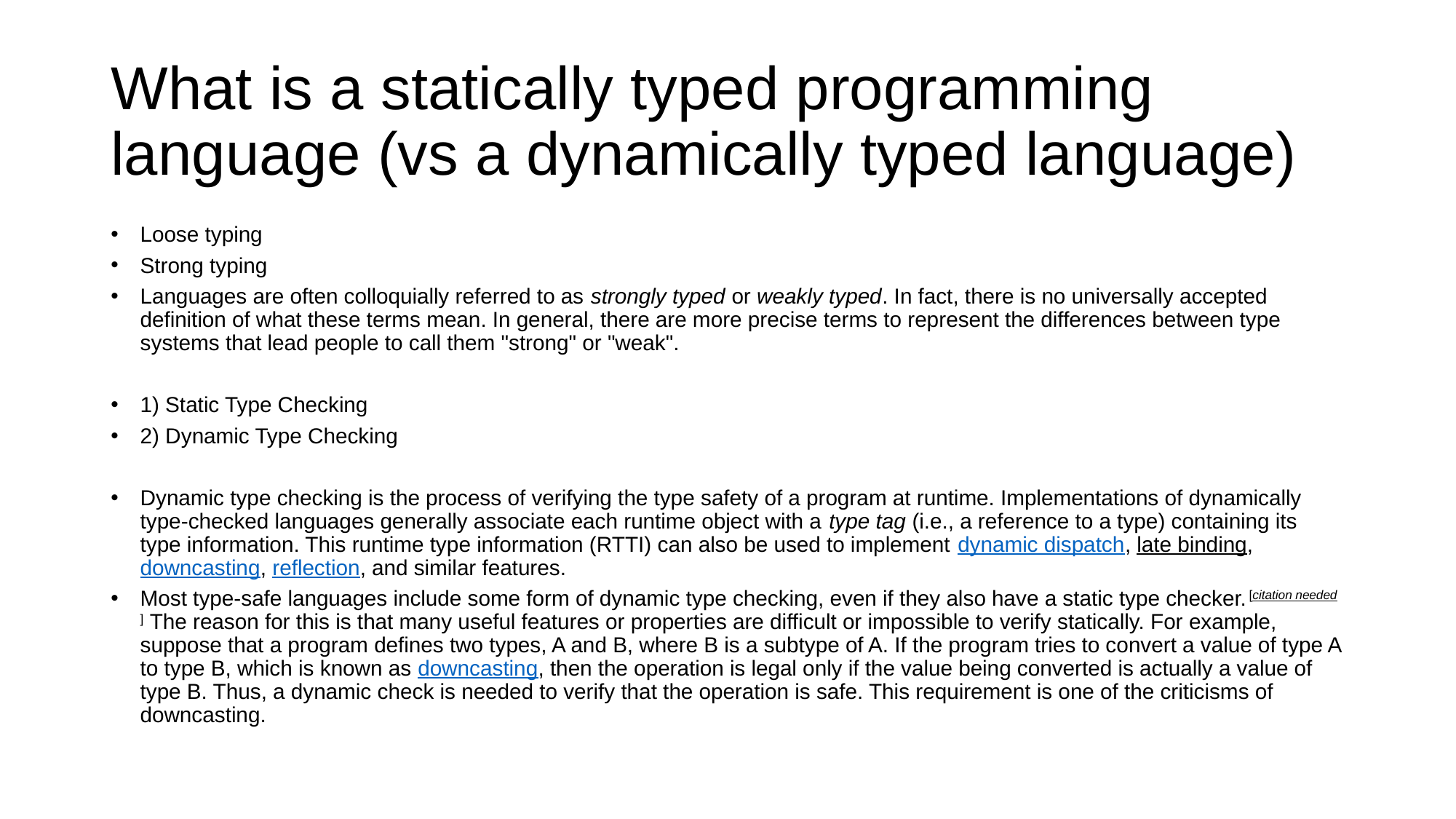

# What is a statically typed programming language (vs a dynamically typed language)
Loose typing
Strong typing
Languages are often colloquially referred to as strongly typed or weakly typed. In fact, there is no universally accepted definition of what these terms mean. In general, there are more precise terms to represent the differences between type systems that lead people to call them "strong" or "weak".

1) Static Type Checking
2) Dynamic Type Checking

Dynamic type checking is the process of verifying the type safety of a program at runtime. Implementations of dynamically type-checked languages generally associate each runtime object with a type tag (i.e., a reference to a type) containing its type information. This runtime type information (RTTI) can also be used to implement dynamic dispatch, late binding, downcasting, reflection, and similar features.
Most type-safe languages include some form of dynamic type checking, even if they also have a static type checker.[citation needed] The reason for this is that many useful features or properties are difficult or impossible to verify statically. For example, suppose that a program defines two types, A and B, where B is a subtype of A. If the program tries to convert a value of type A to type B, which is known as downcasting, then the operation is legal only if the value being converted is actually a value of type B. Thus, a dynamic check is needed to verify that the operation is safe. This requirement is one of the criticisms of downcasting.